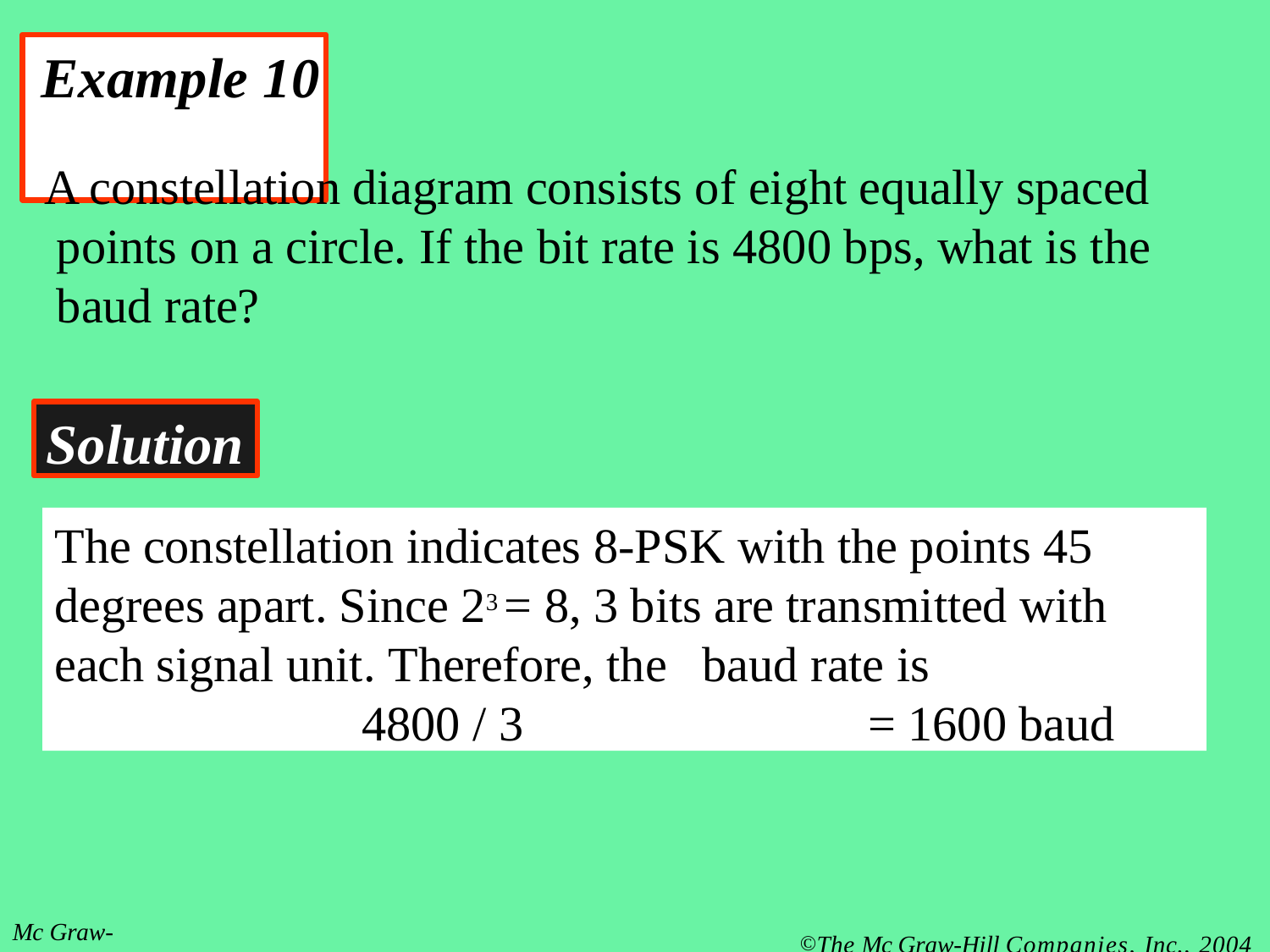

# Example 10
A constellation diagram consists of eight equally spaced  points on a circle. If the bit rate is 4800 bps, what is the  baud rate?
Solution
The constellation indicates 8-PSK with the points 45  degrees apart. Since 23 = 8, 3 bits are transmitted with  each signal unit. Therefore, the	baud rate is
4800 / 3	= 1600 baud
©The Mc Graw-Hill Companies, Inc., 2004
Mc Graw-Hill